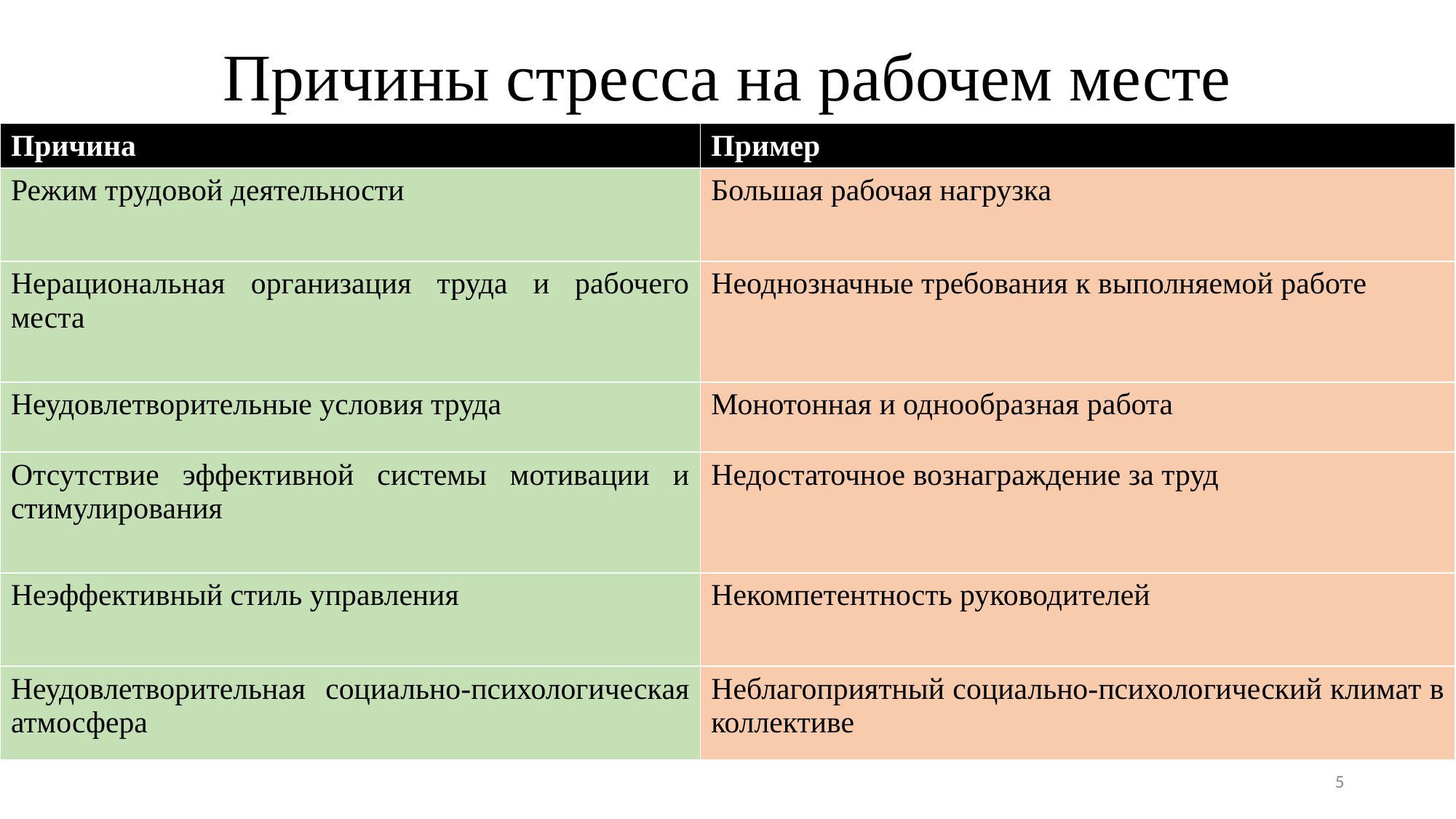

# Причины стресса на рабочем месте
| Причина | Пример |
| --- | --- |
| Режим трудовой деятельности | Большая рабочая нагрузка |
| Нерациональная организация труда и рабочего места | Неоднозначные требования к выполняемой работе |
| Неудовлетворительные условия труда | Монотонная и однообразная работа |
| Отсутствие эффективной системы мотивации и стимулирования | Недостаточное вознаграждение за труд |
| Неэффективный стиль управления | Некомпетентность руководителей |
| Неудовлетворительная социально-психологическая атмосфера | Неблагоприятный социально-психологический климат в коллективе |
5